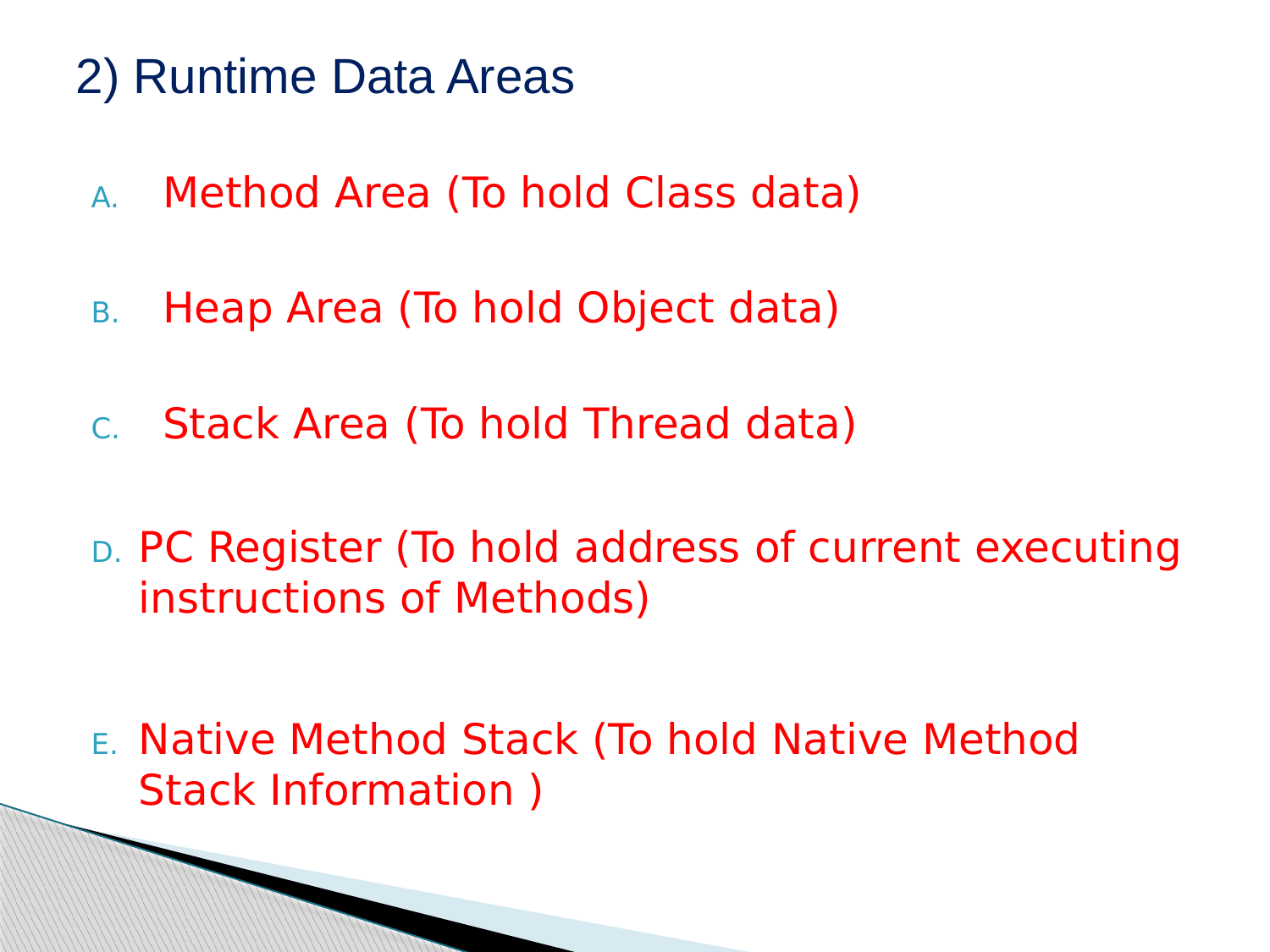

# 2) Runtime Data Areas
Method Area (To hold Class data)

Heap Area (To hold Object data)

Stack Area (To hold Thread data)

PC Register (To hold address of current executing instructions of Methods)

Native Method Stack (To hold Native Method Stack Information )